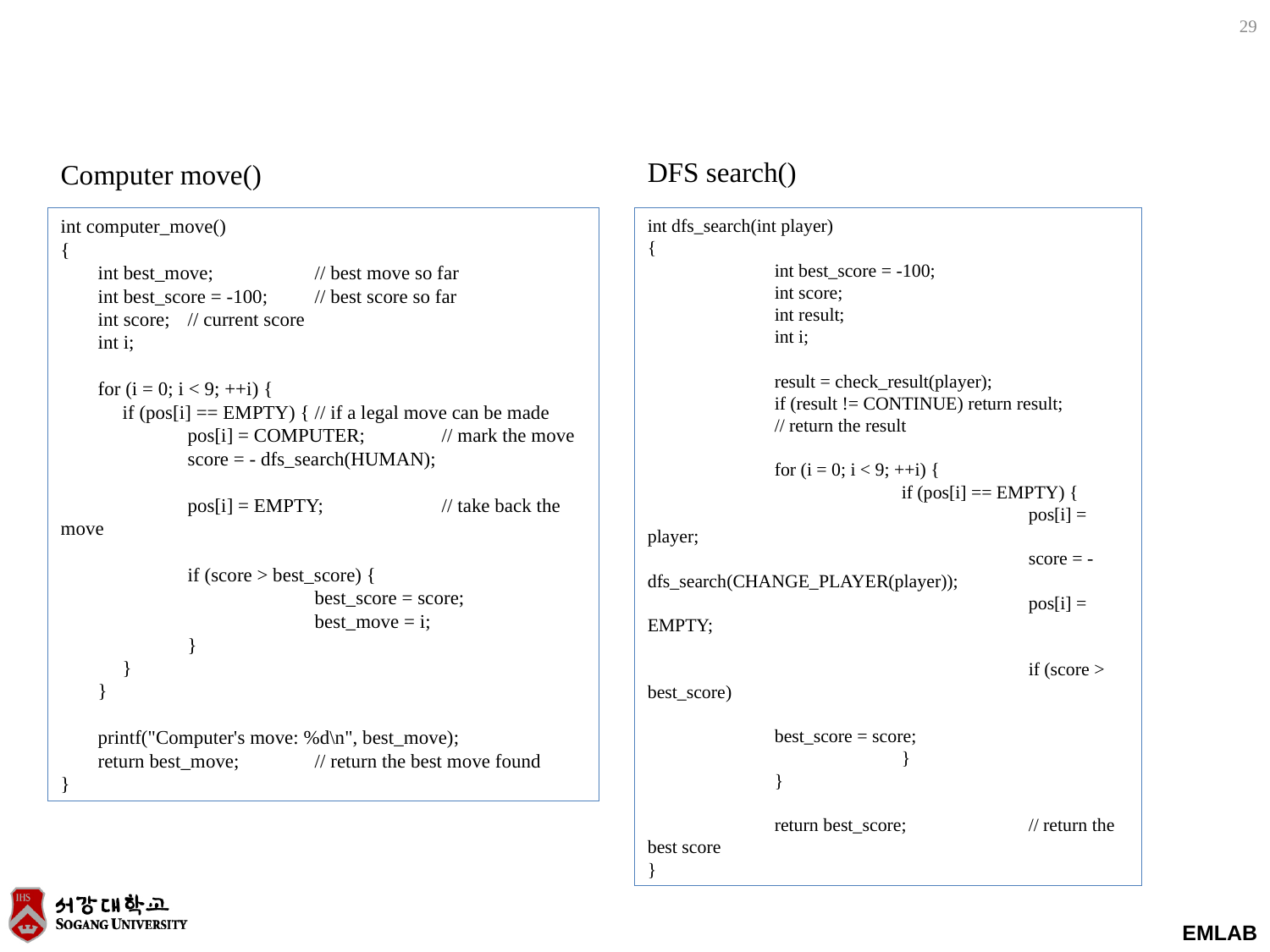

29
DFS search()
Computer move()
int computer_move()
{
	int best_move;	// best move so far
	int best_score = -100;	// best score so far
	int score;	// current score
	int i;

	for (i = 0; i < 9; ++i) {
		if (pos[i] == EMPTY) {	// if a legal move can be made
			pos[i] = COMPUTER;	// mark the move
			score = - dfs_search(HUMAN);

			pos[i] = EMPTY;	// take back the move

			if (score > best_score) {
				best_score = score;
				best_move = i;
			}
		}
	}

	printf("Computer's move: %d\n", best_move);
	return best_move;	// return the best move found
}
int dfs_search(int player)
{
	int best_score = -100;
	int score;
	int result;
	int i;

	result = check_result(player);
	if (result != CONTINUE) return result;	// return the result

	for (i = 0; i < 9; ++i) {
		if (pos[i] == EMPTY) {
			pos[i] = player;
			score = -dfs_search(CHANGE_PLAYER(player));
			pos[i] = EMPTY;

			if (score > best_score)
				best_score = score;
		}
	}

	return best_score;	// return the best score
}